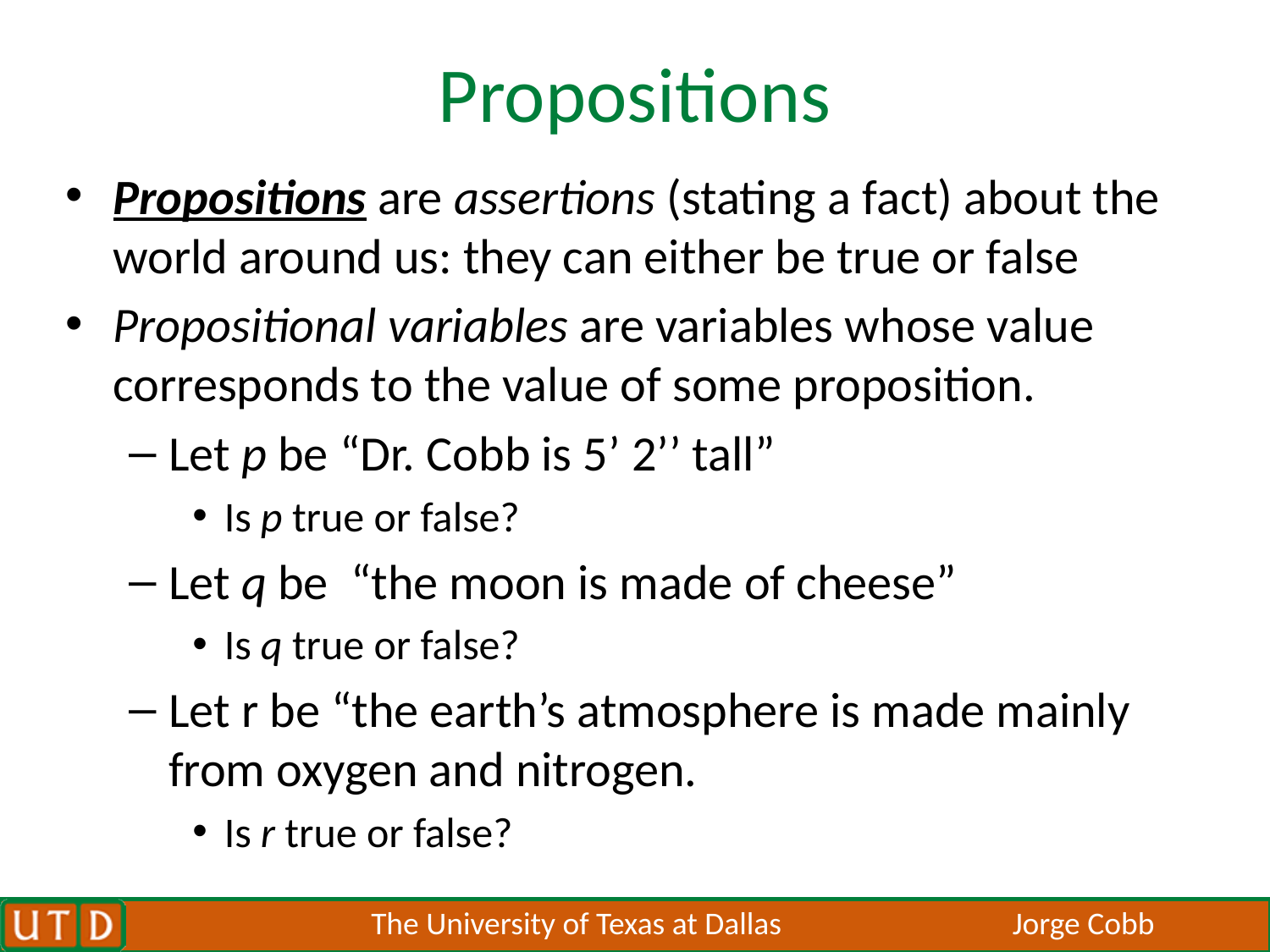

# Propositions
Propositions are assertions (stating a fact) about the world around us: they can either be true or false
Propositional variables are variables whose value corresponds to the value of some proposition.
Let p be “Dr. Cobb is 5’ 2’’ tall”
Is p true or false?
Let q be  “the moon is made of cheese”
Is q true or false?
Let r be “the earth’s atmosphere is made mainly from oxygen and nitrogen.
Is r true or false?